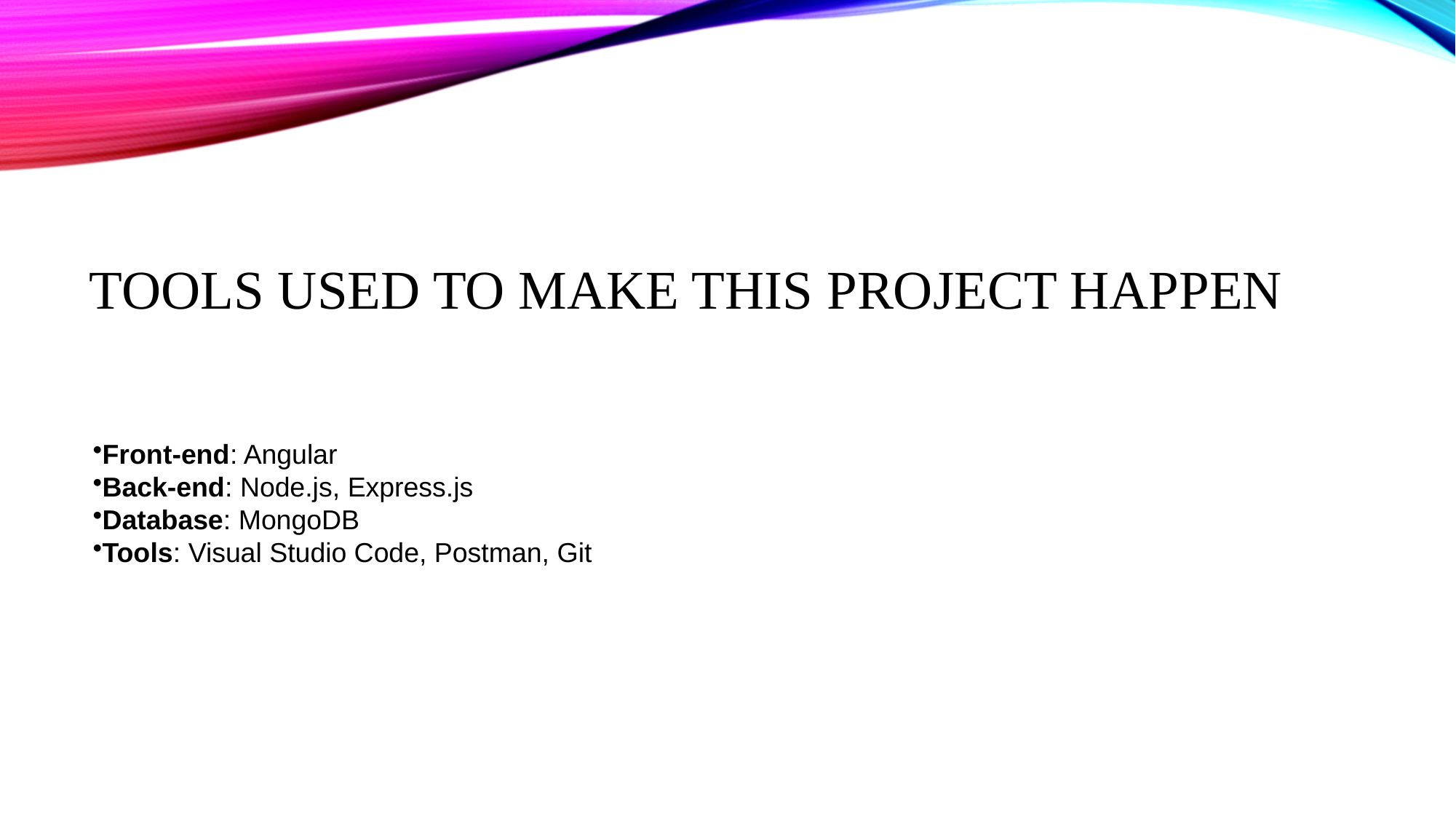

# Tools Used to make this project happen
Front-end: Angular
Back-end: Node.js, Express.js
Database: MongoDB
Tools: Visual Studio Code, Postman, Git